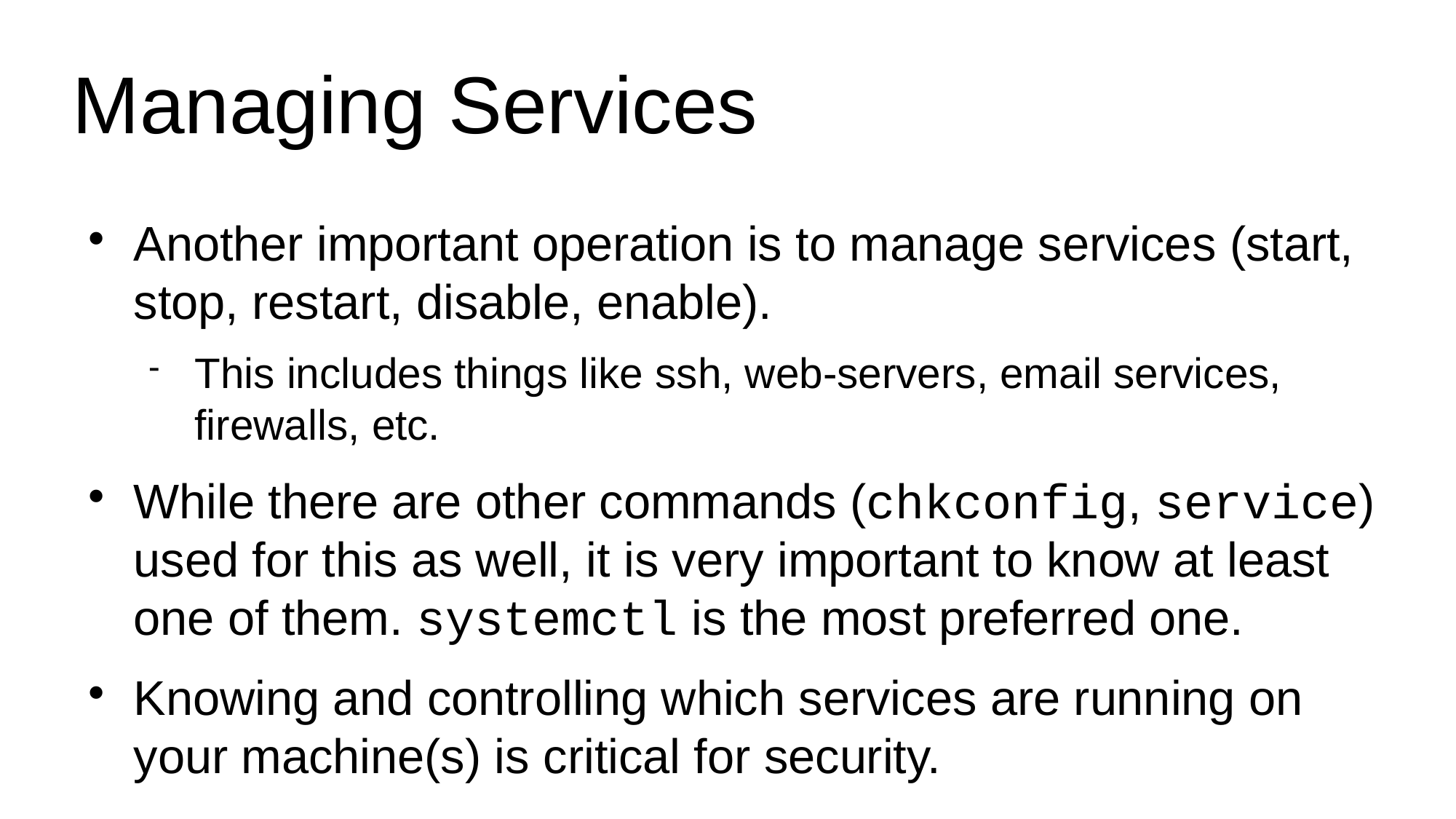

Managing Services
Another important operation is to manage services (start, stop, restart, disable, enable).
This includes things like ssh, web-servers, email services, firewalls, etc.
While there are other commands (chkconfig, service) used for this as well, it is very important to know at least one of them. systemctl is the most preferred one.
Knowing and controlling which services are running on your machine(s) is critical for security.